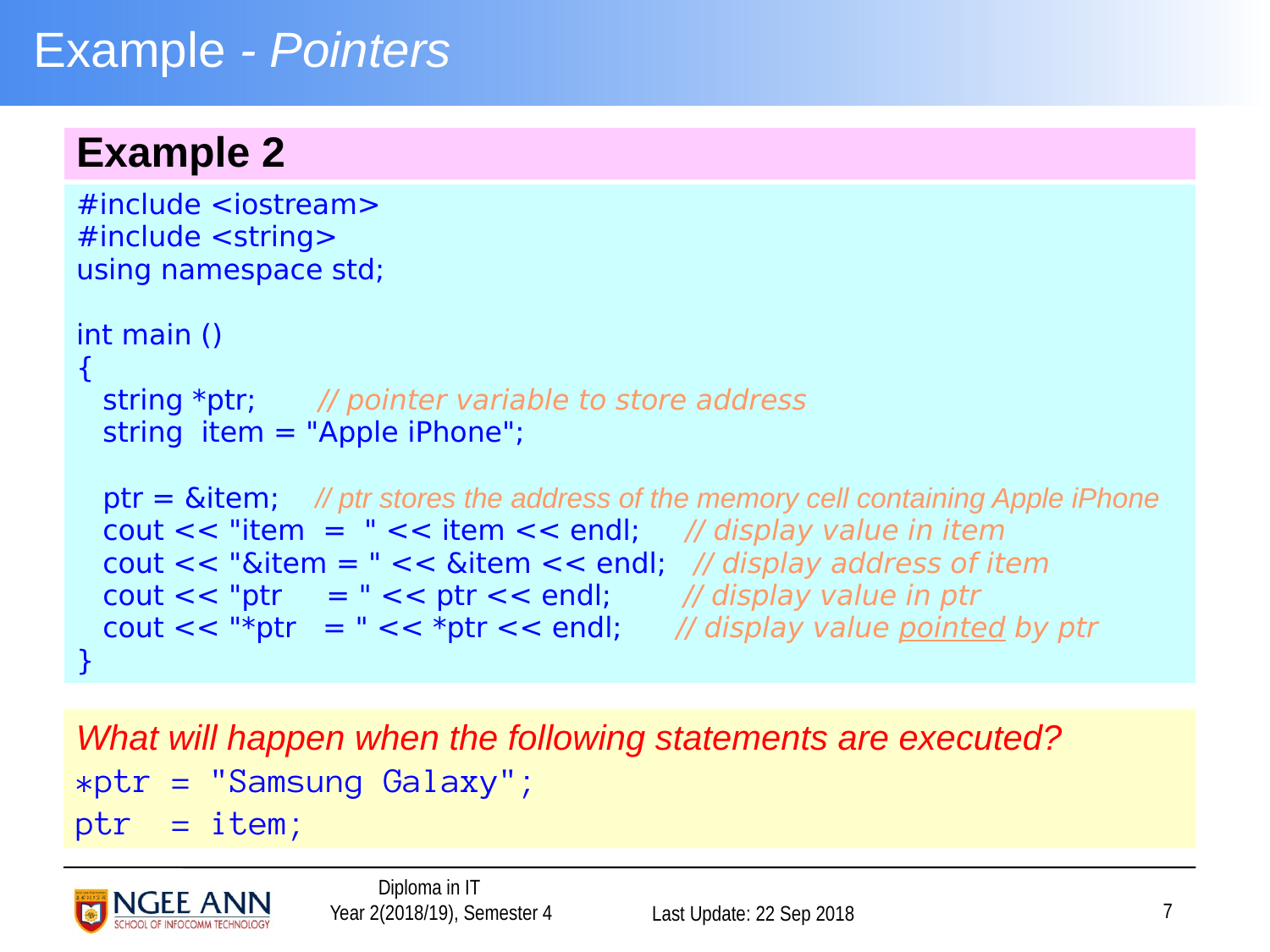

# Example - Pointers
| Example 2 |
| --- |
| #include <iostream> #include <string> using namespace std;  int main () { string \*ptr; // pointer variable to store address string item = "Apple iPhone";   ptr = &item; // ptr stores the address of the memory cell containing Apple iPhone cout << "item = " << item << endl; // display value in item cout << "&item = " << &item << endl; // display address of item cout << "ptr = " << ptr << endl; // display value in ptr cout << "\*ptr = " << \*ptr << endl; // display value pointed by ptr } |
What will happen when the following statements are executed?
*ptr = "Samsung Galaxy";
ptr  = item;